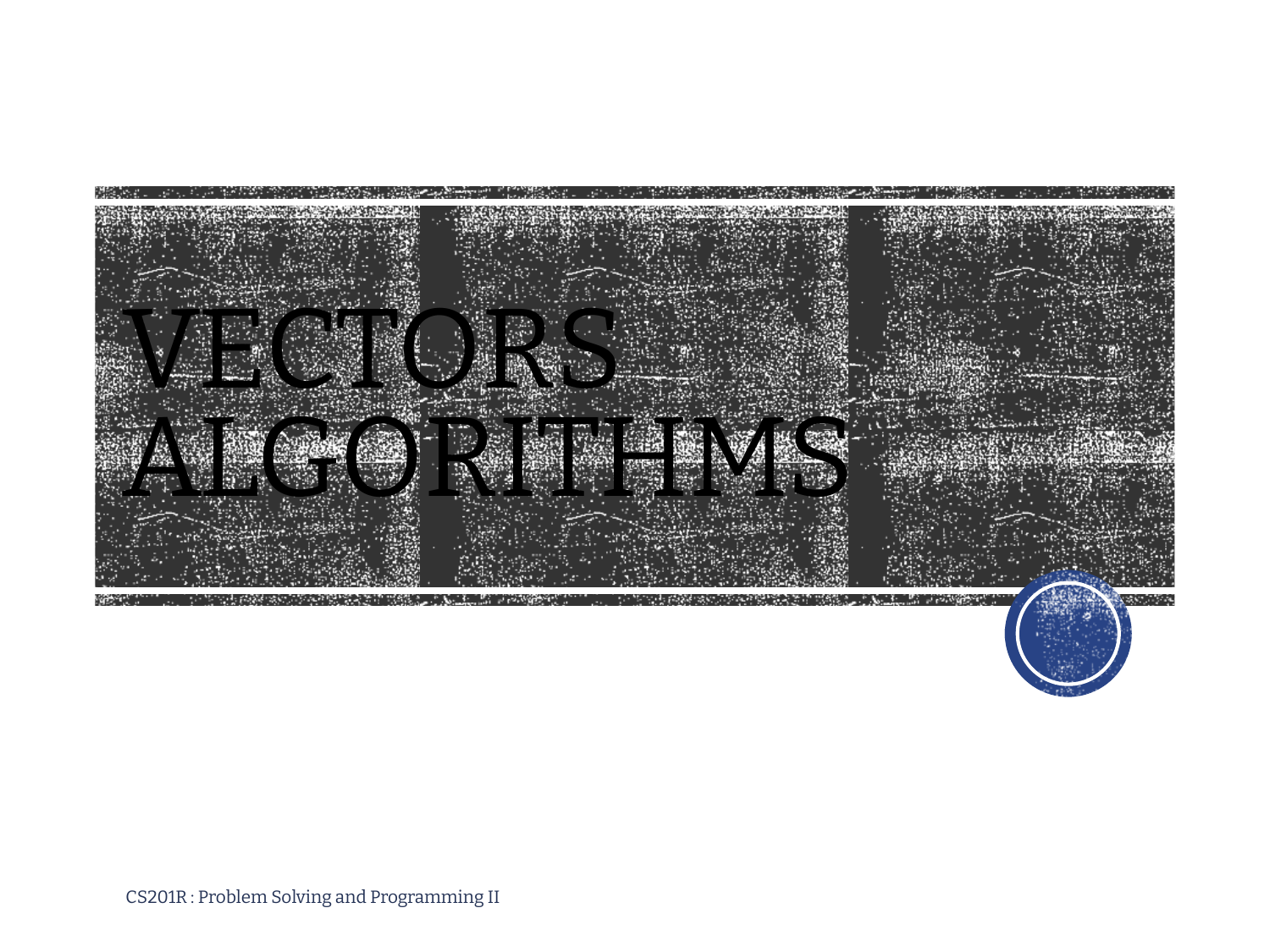

# Vectors algorithms
CS201R : Problem Solving and Programming II